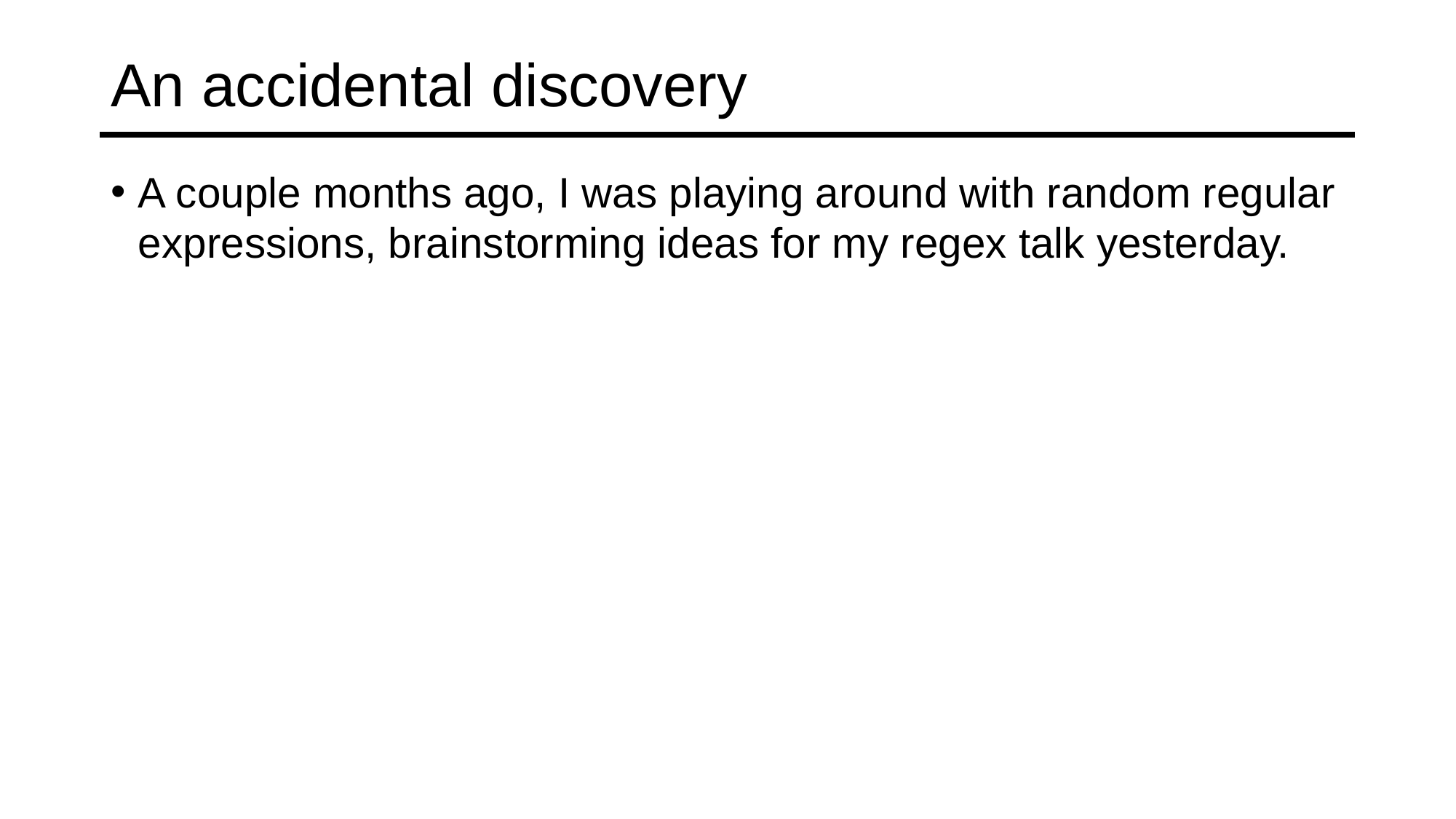

# An accidental discovery
A couple months ago, I was playing around with random regular expressions, brainstorming ideas for my regex talk yesterday.